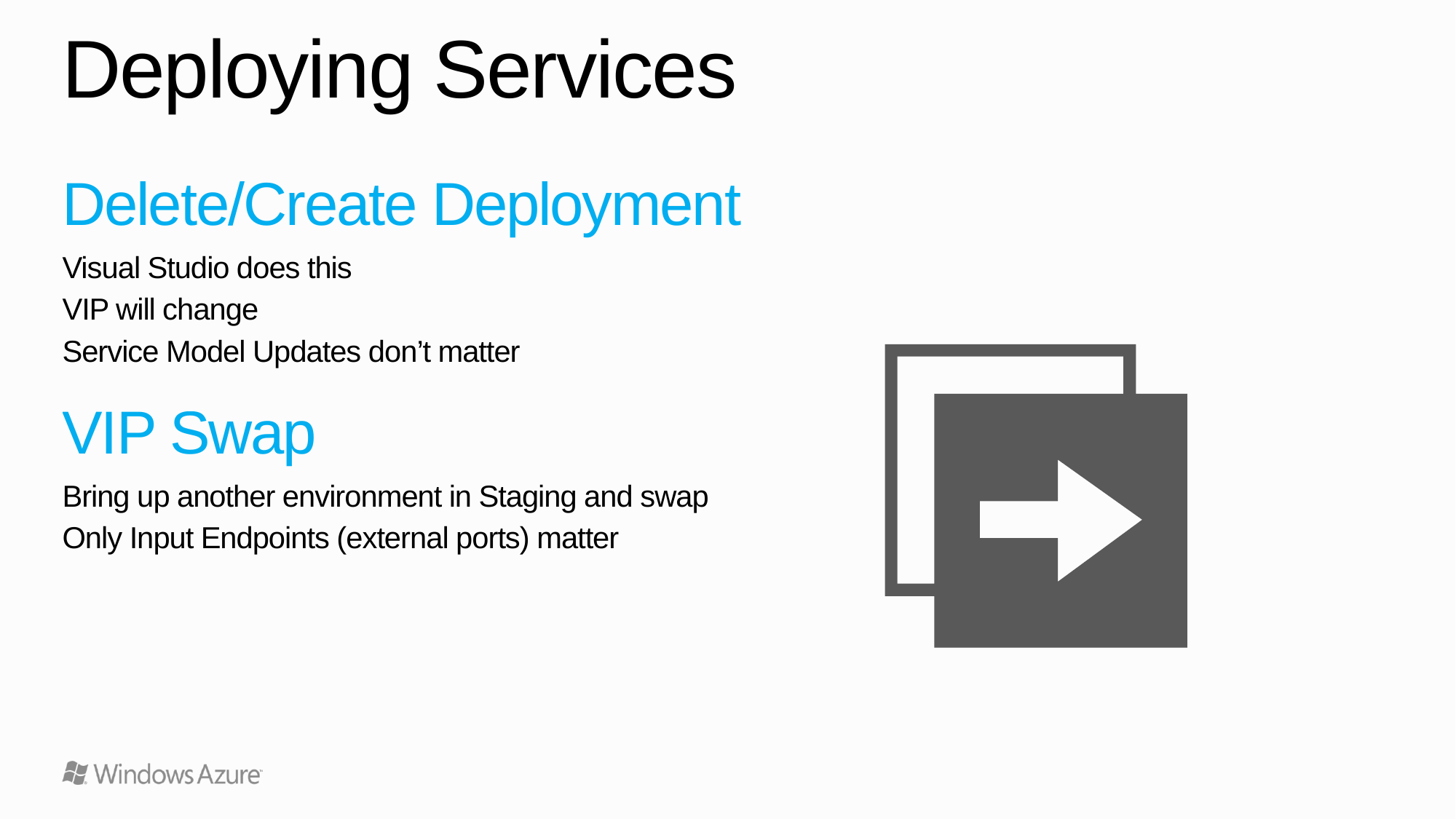

# Deploying Services
Delete/Create Deployment
Visual Studio does this
VIP will change
Service Model Updates don’t matter

VIP Swap
Bring up another environment in Staging and swap
Only Input Endpoints (external ports) matter